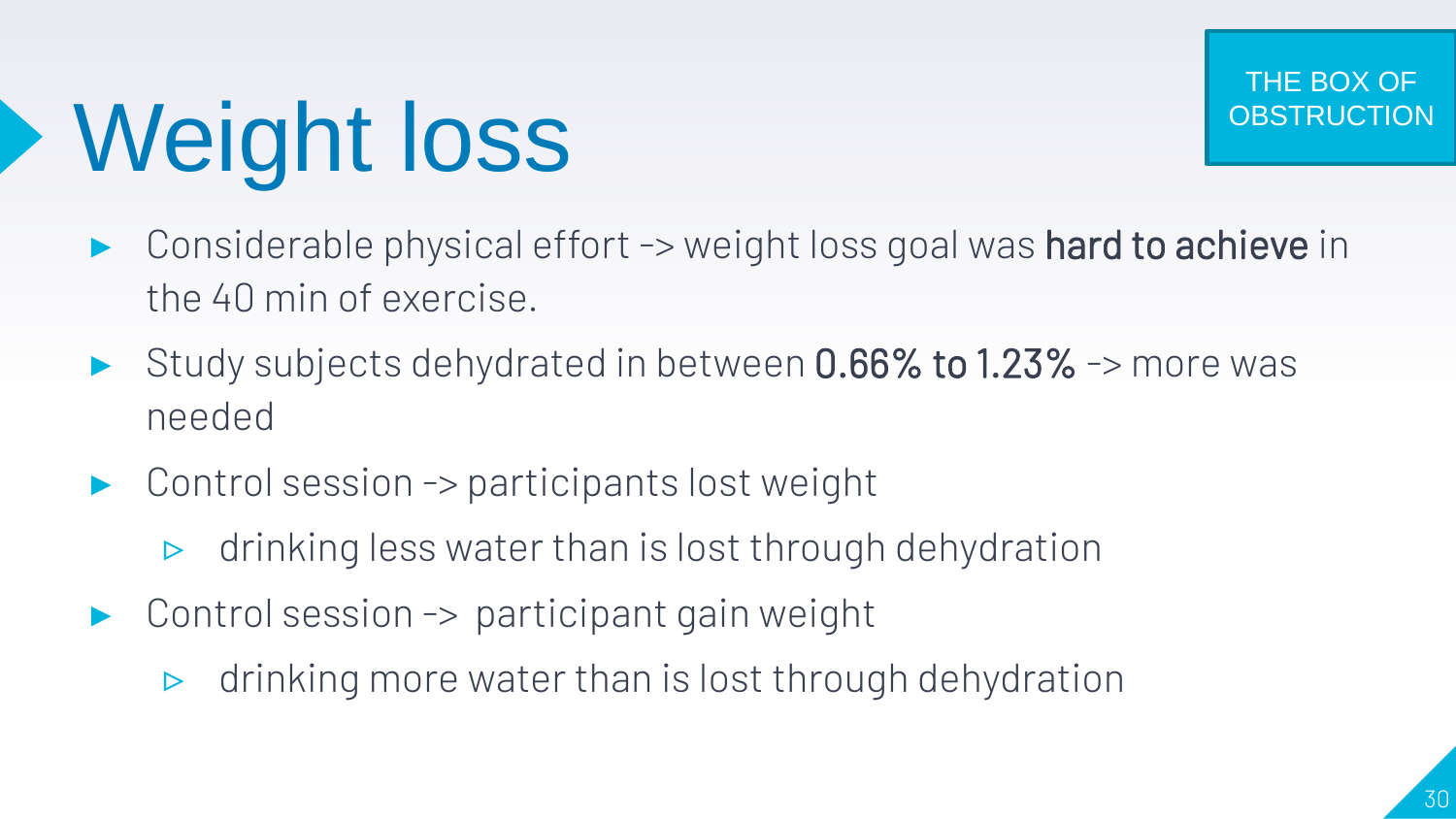

THE BOX OF OBSTRUCTION
# Weight loss
Considerable physical effort -> weight loss goal was hard to achieve in the 40 min of exercise.
Study subjects dehydrated in between 0.66% to 1.23% -> more was needed
Control session -> participants lost weight
drinking less water than is lost through dehydration
Control session ->  participant gain weight
drinking more water than is lost through dehydration

30